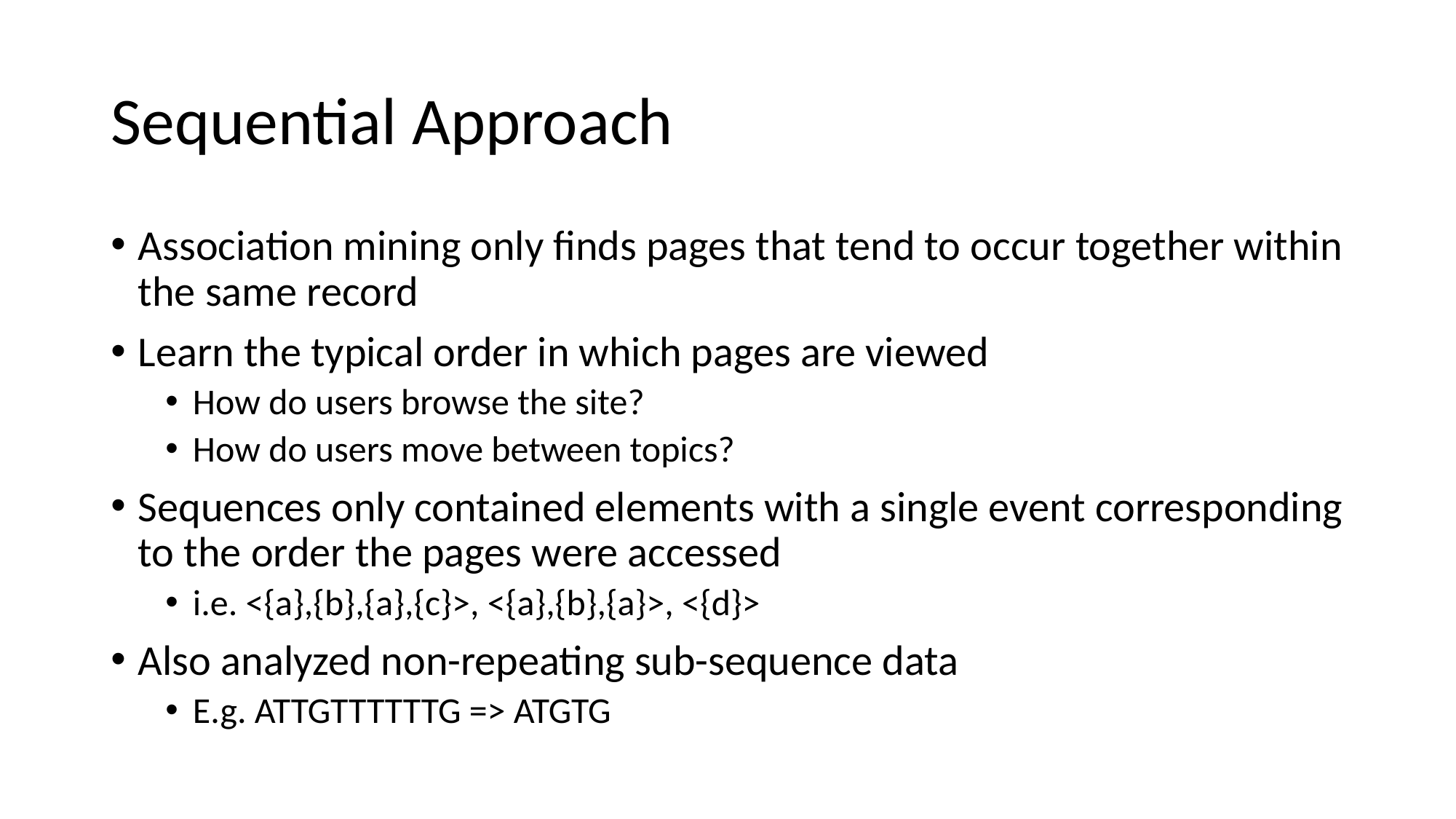

# Sequential Approach
Association mining only finds pages that tend to occur together within the same record
Learn the typical order in which pages are viewed
How do users browse the site?
How do users move between topics?
Sequences only contained elements with a single event corresponding to the order the pages were accessed
i.e. <{a},{b},{a},{c}>, <{a},{b},{a}>, <{d}>
Also analyzed non-repeating sub-sequence data
E.g. ATTGTTTTTTG => ATGTG